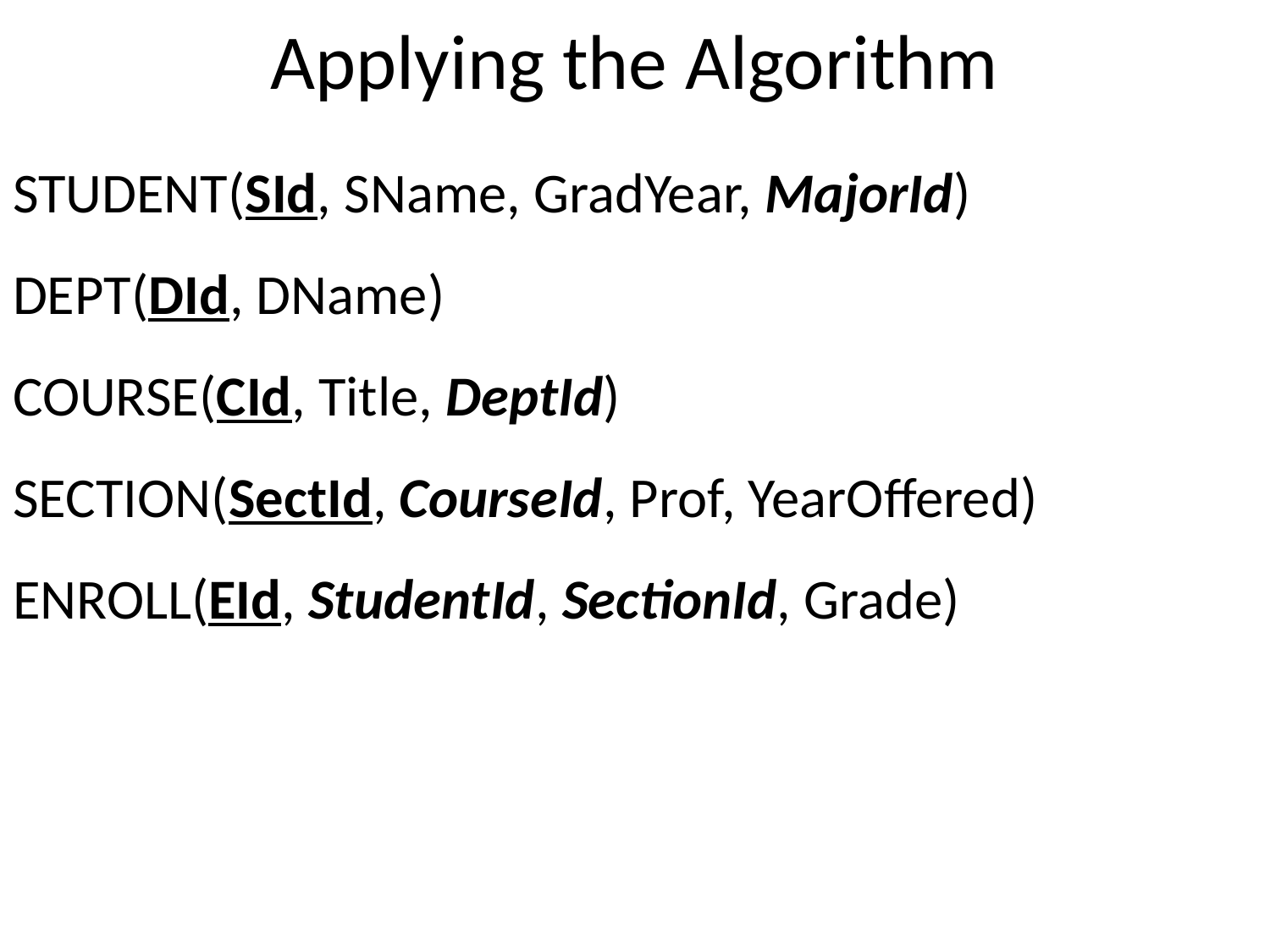

# Applying the Algorithm
STUDENT(SId, SName, GradYear, MajorId)
DEPT(DId, DName)
COURSE(CId, Title, DeptId)
SECTION(SectId, CourseId, Prof, YearOffered)
ENROLL(EId, StudentId, SectionId, Grade)